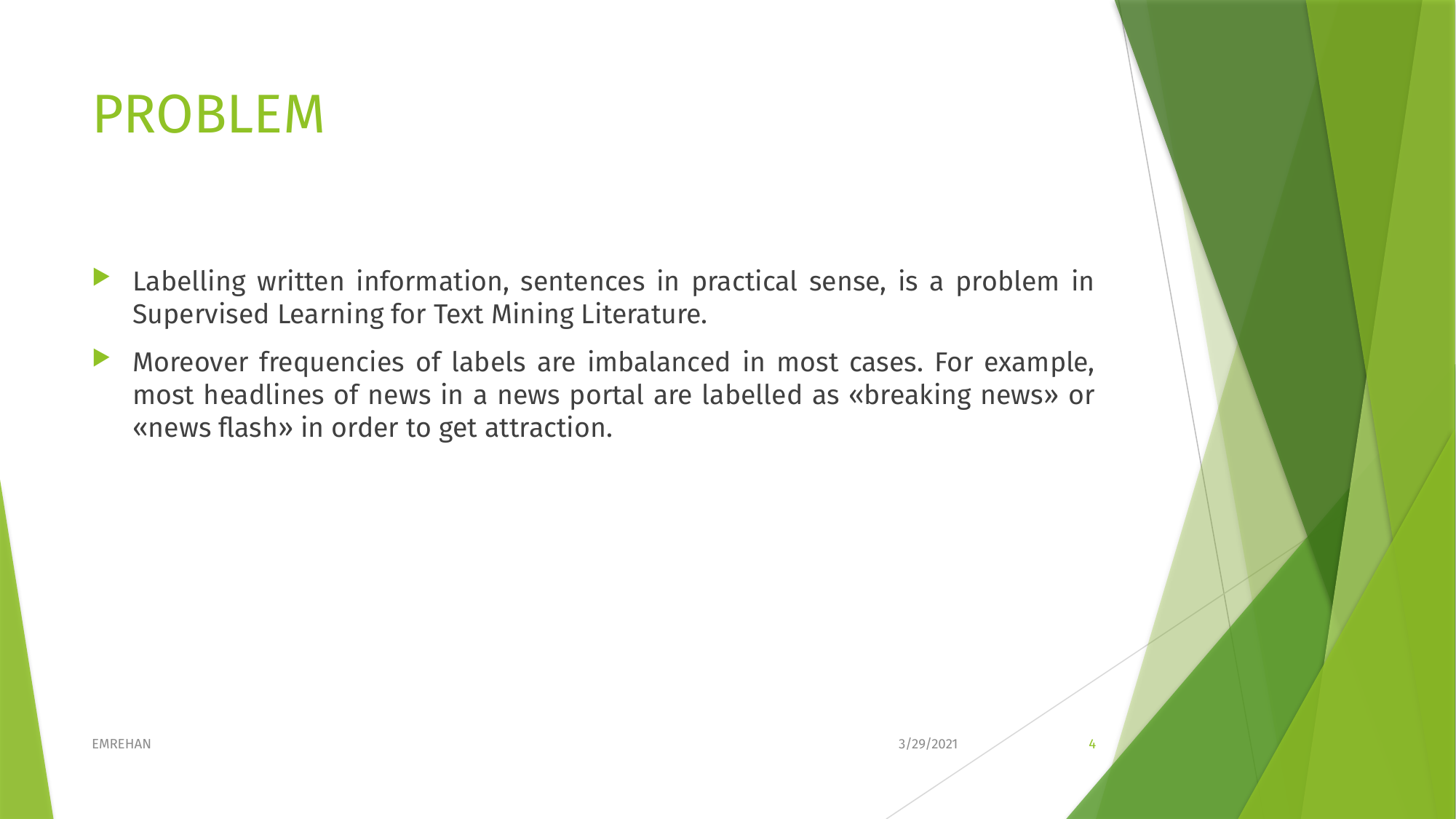

# PROBLEM
Labelling written information, sentences in practical sense, is a problem in Supervised Learning for Text Mining Literature.
Moreover frequencies of labels are imbalanced in most cases. For example, most headlines of news in a news portal are labelled as «breaking news» or «news flash» in order to get attraction.

EMREHAN
3/29/2021
4